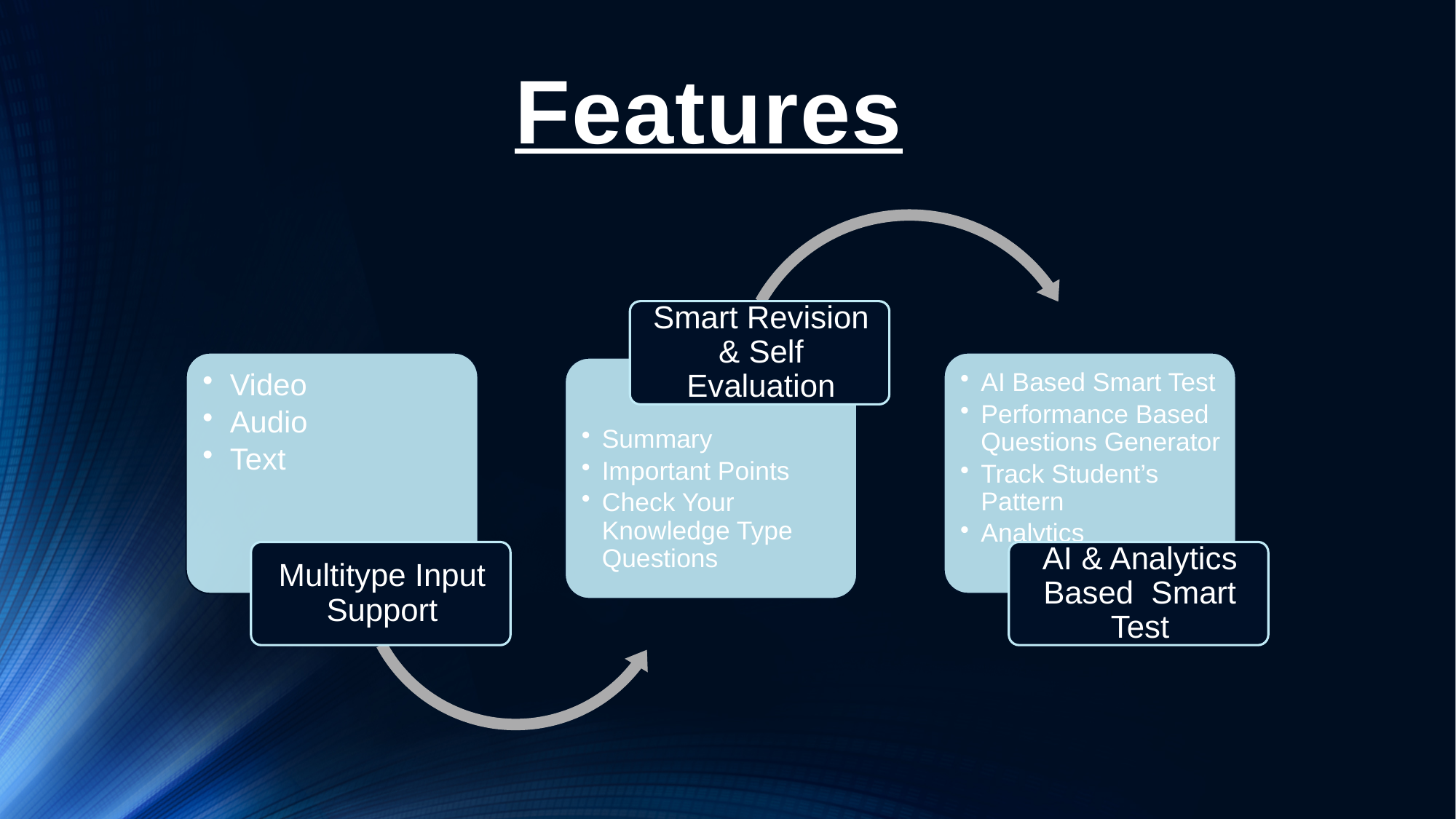

# Features
Video
Audio
Text

Multitype Input Support
Summary
Important Points
Check Your Knowledge Type Questions
Smart Revision & Self Evaluation
AI Based Smart Test
Performance Based Questions Generator
Track Student’s Pattern
Analytics
AI & Analytics Based  Smart Test